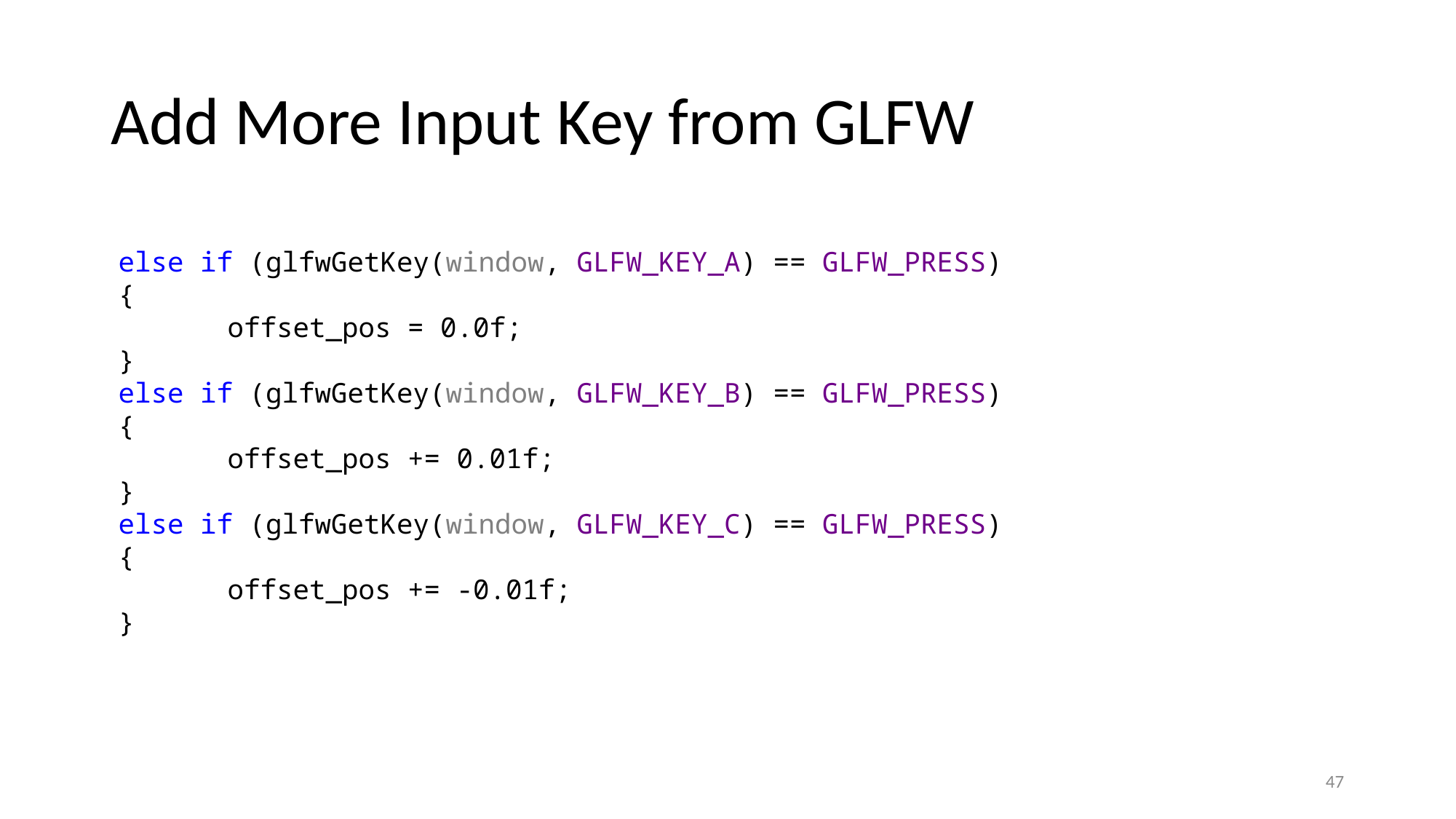

# Add More Input Key from GLFW
else if (glfwGetKey(window, GLFW_KEY_A) == GLFW_PRESS)
{
	offset_pos = 0.0f;
}
else if (glfwGetKey(window, GLFW_KEY_B) == GLFW_PRESS)
{
	offset_pos += 0.01f;
}
else if (glfwGetKey(window, GLFW_KEY_C) == GLFW_PRESS)
{
	offset_pos += -0.01f;
}
47